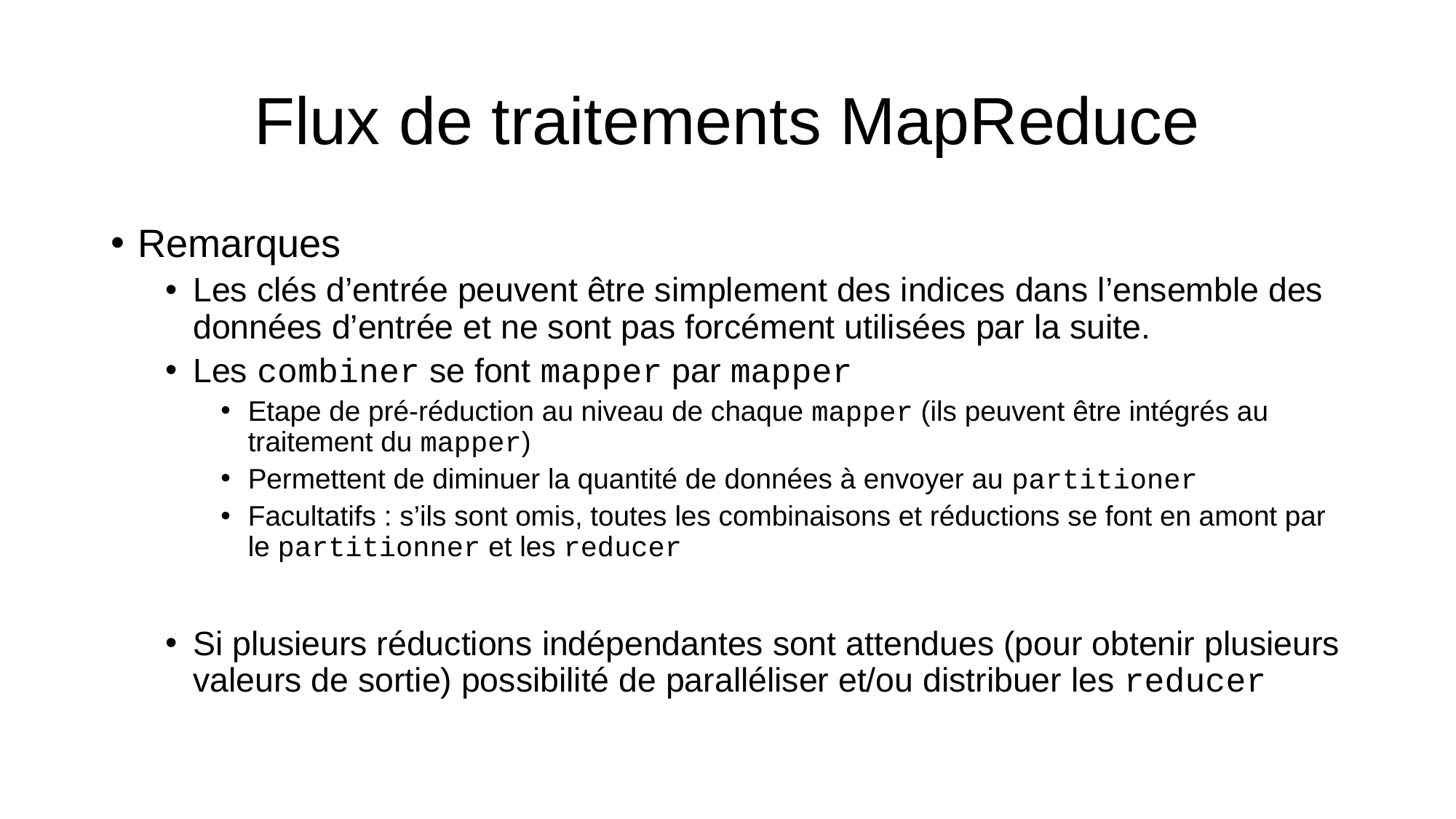

# Flux de traitements MapReduce
Remarques
Les clés d’entrée peuvent être simplement des indices dans l’ensemble des données d’entrée et ne sont pas forcément utilisées par la suite.
Les combiner se font mapper par mapper
Etape de pré-réduction au niveau de chaque mapper (ils peuvent être intégrés au traitement du mapper)
Permettent de diminuer la quantité de données à envoyer au partitioner
Facultatifs : s’ils sont omis, toutes les combinaisons et réductions se font en amont par le partitionner et les reducer

Si plusieurs réductions indépendantes sont attendues (pour obtenir plusieurs valeurs de sortie) possibilité de paralléliser et/ou distribuer les reducer